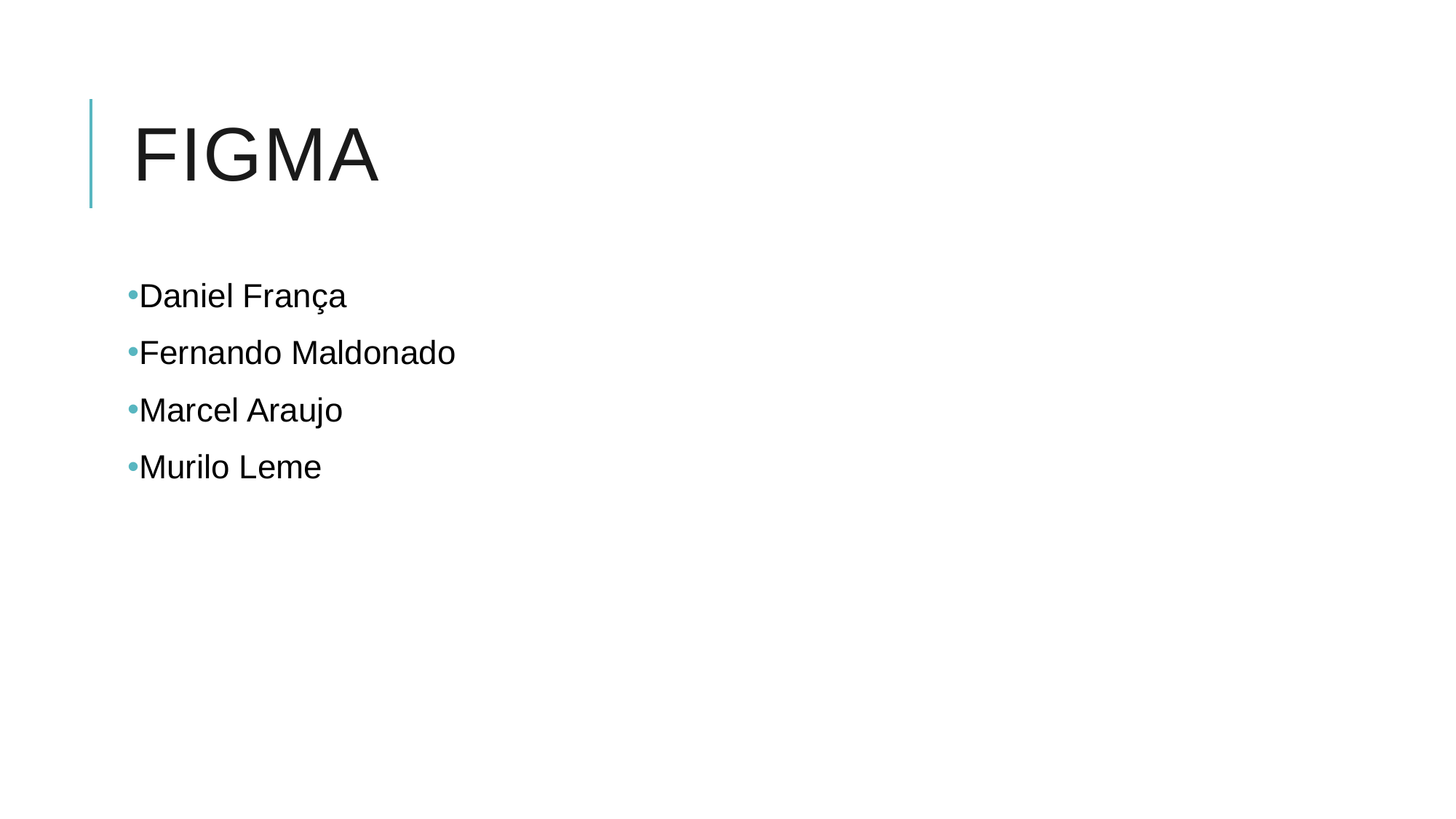

# FIGMA
Daniel França
Fernando Maldonado
Marcel Araujo
Murilo Leme